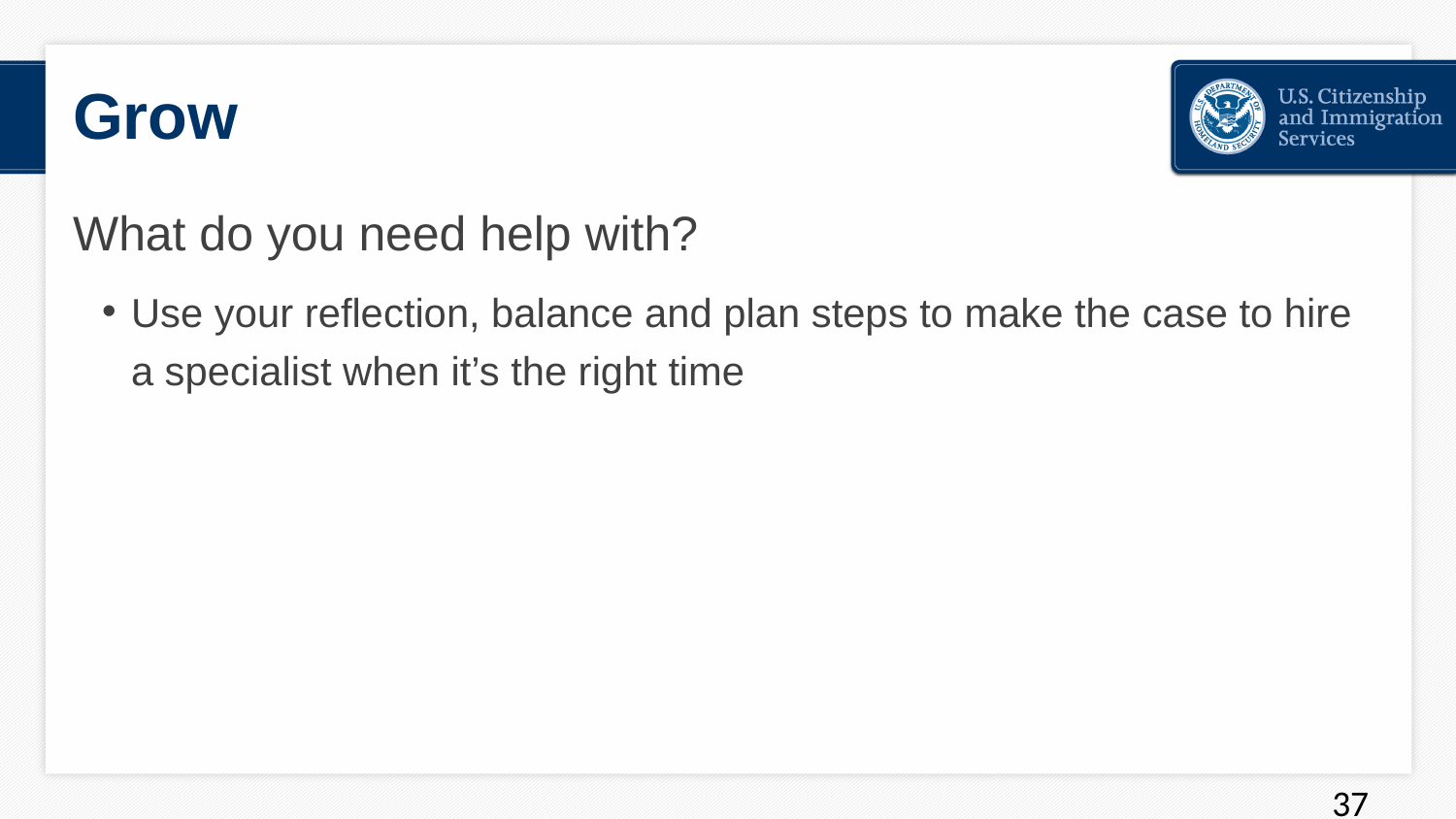

# Grow
What do you need help with?
Use your reflection, balance and plan steps to make the case to hire a specialist when it’s the right time
37